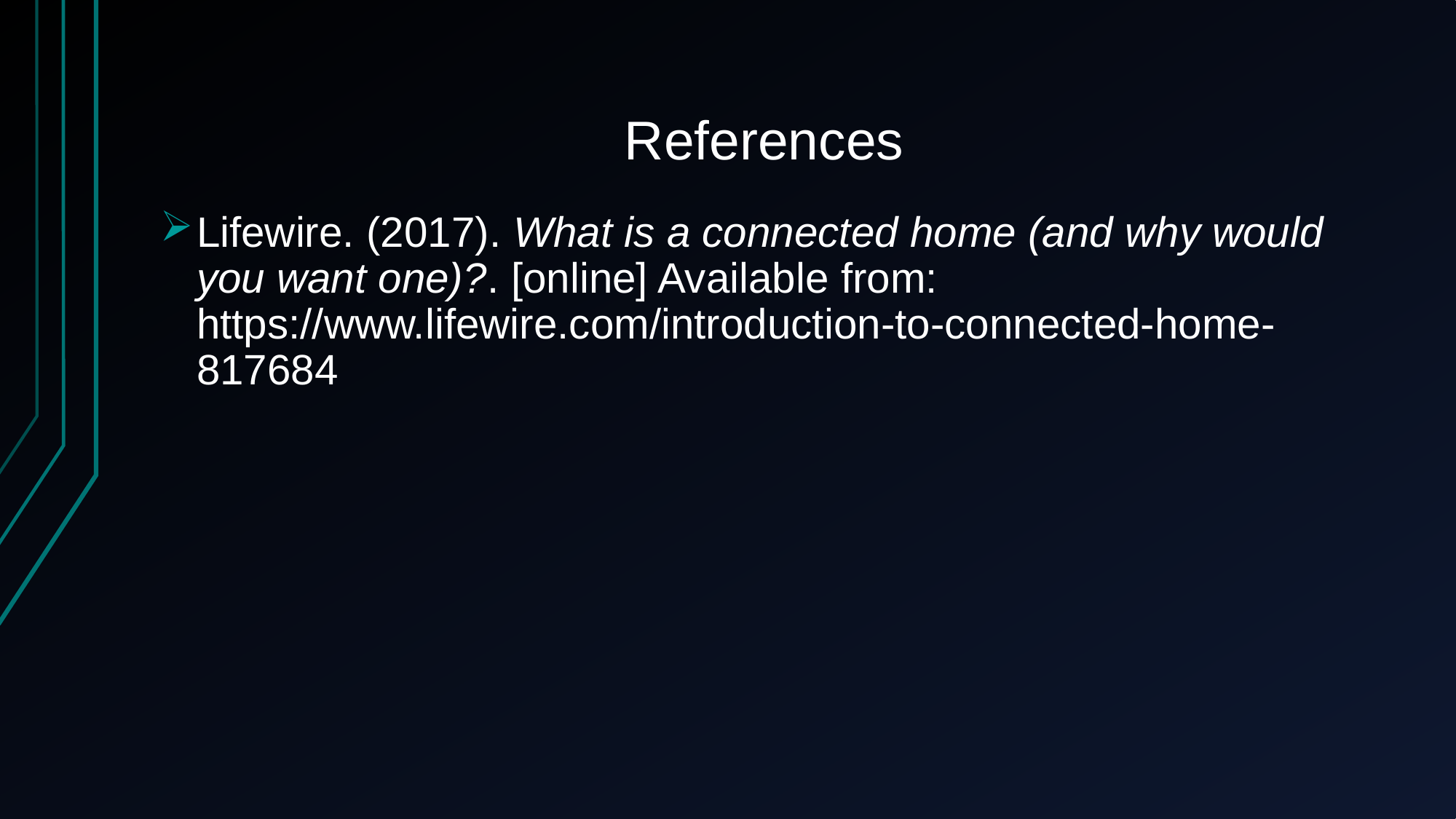

# References
Lifewire. (2017). What is a connected home (and why would you want one)?. [online] Available from: https://www.lifewire.com/introduction-to-connected-home-817684